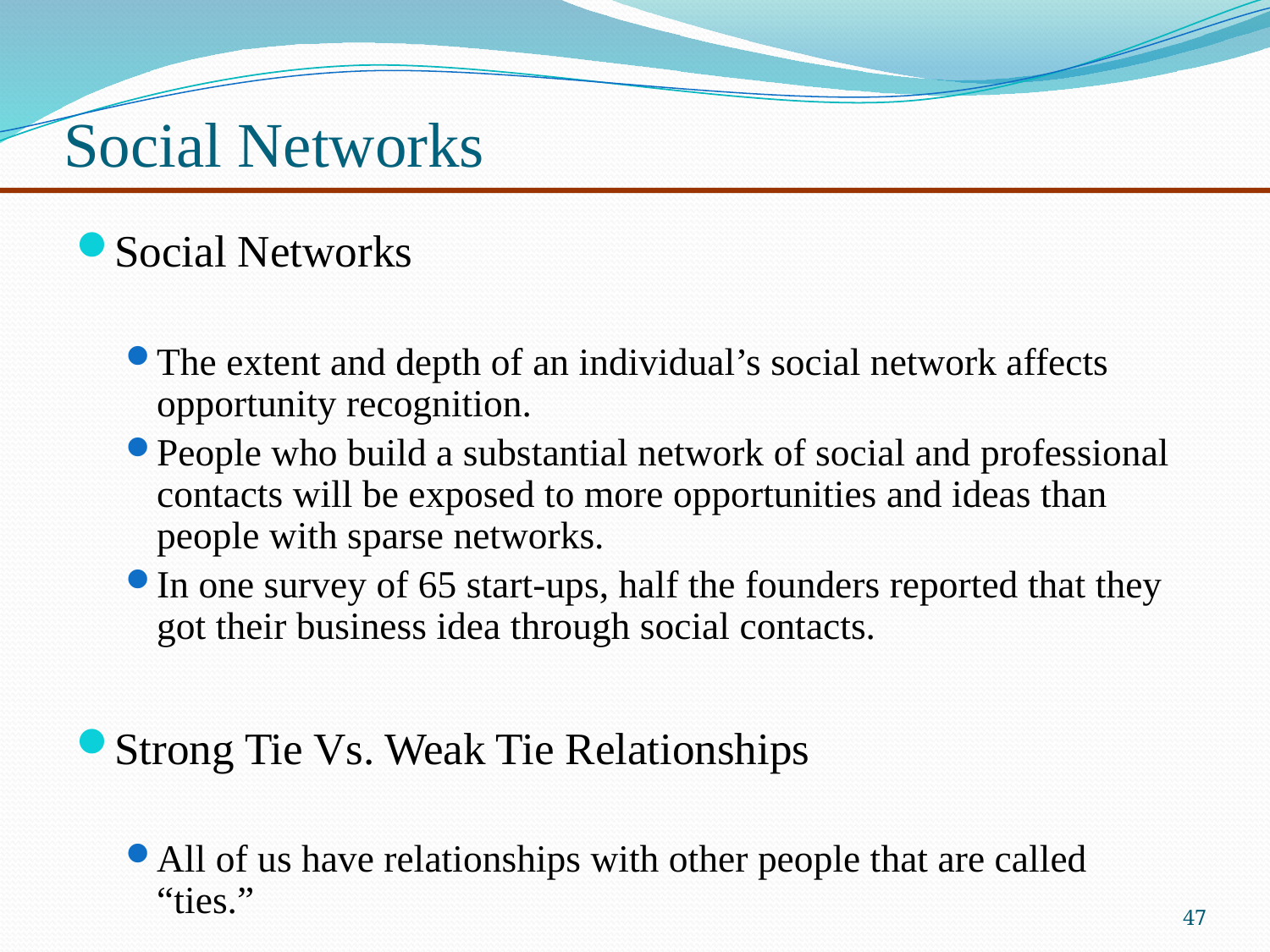

# Social Networks

Social Networks

The extent and depth of an individual’s social network affects opportunity recognition.
People who build a substantial network of social and professional contacts will be exposed to more opportunities and ideas than people with sparse networks.
In one survey of 65 start-ups, half the founders reported that they got their business idea through social contacts.

Strong Tie Vs. Weak Tie Relationships

All of us have relationships with other people that are called “ties.”
47